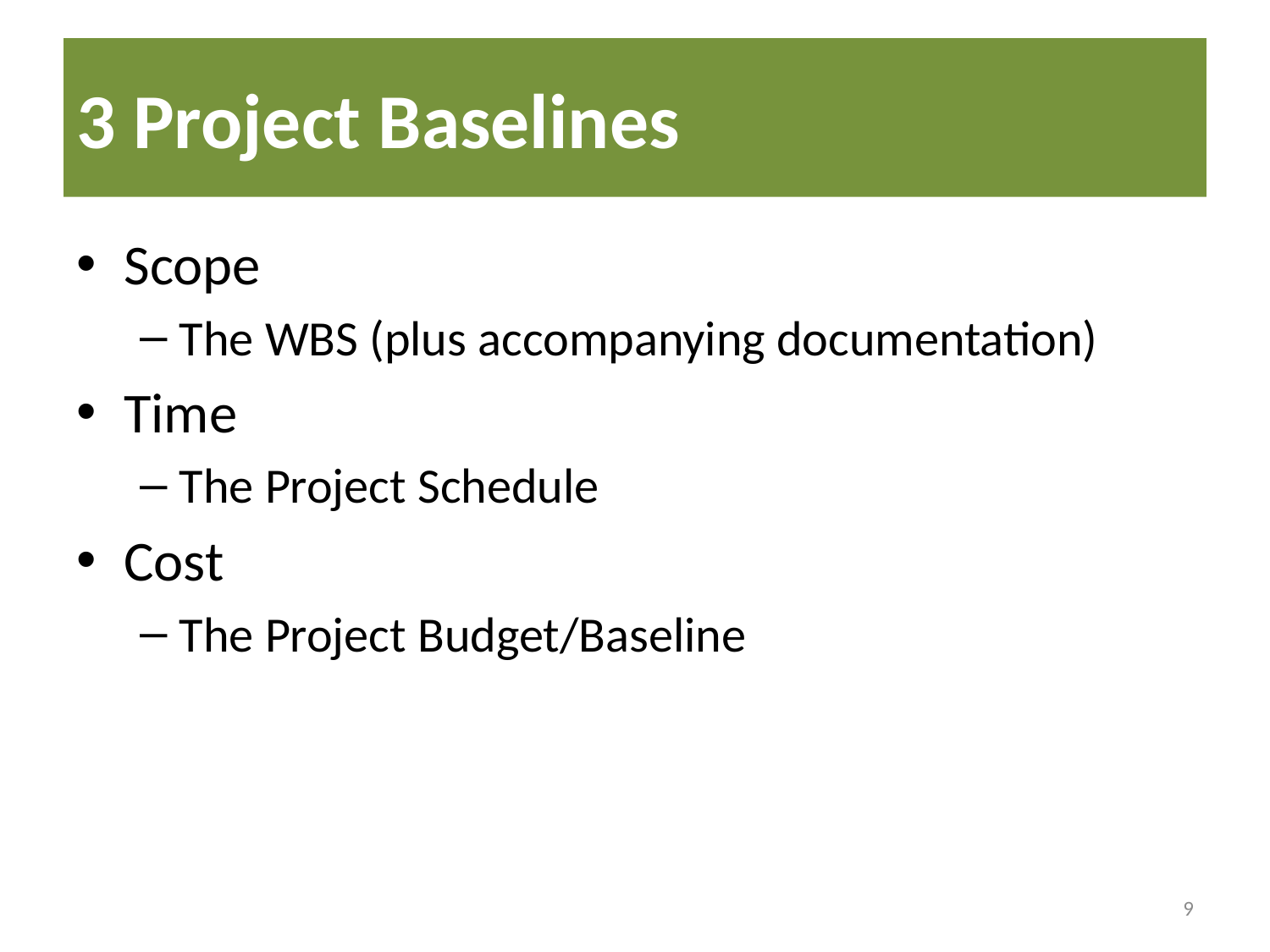

# 3 Project Baselines
Scope
The WBS (plus accompanying documentation)
Time
The Project Schedule
Cost
The Project Budget/Baseline
9